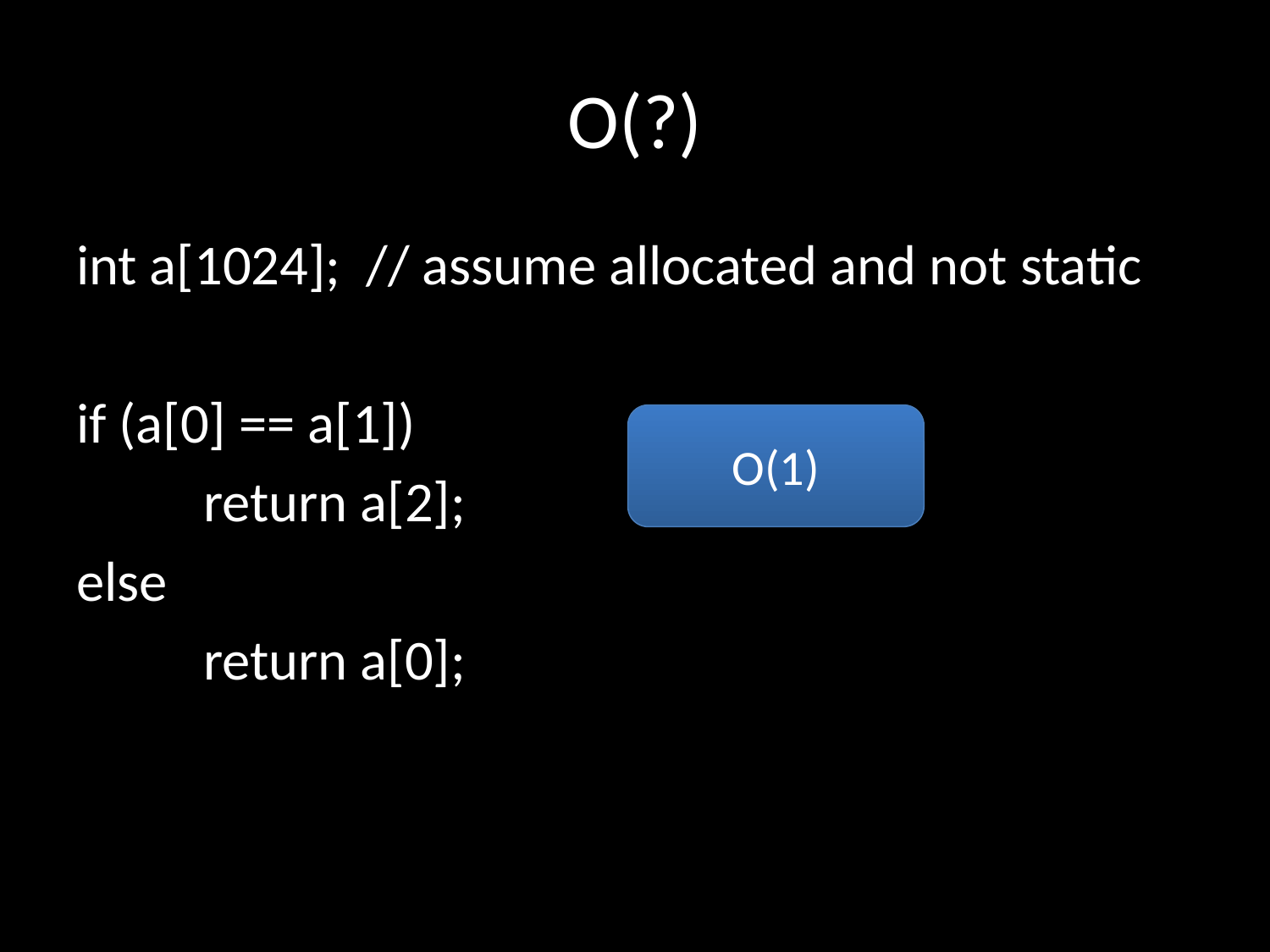

# O(?)
int a[1024];  // assume allocated and not static

if (a[0] == a[1])
	return a[2];
else
	return a[0];
O(1)